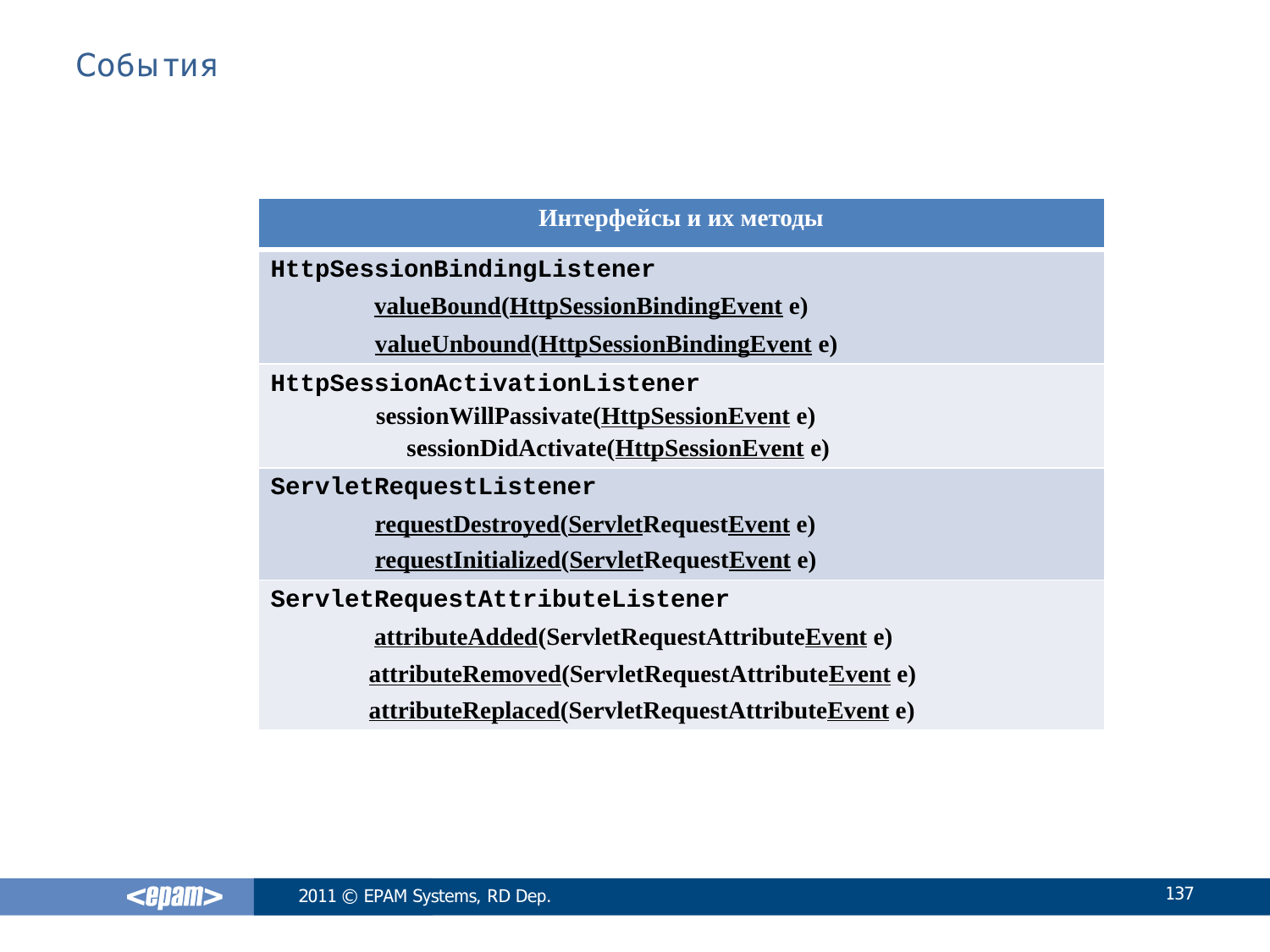

# События
| Интерфейсы и их методы |
| --- |
| HttpSessionBindingListener valueBound(HttpSessionBindingEvent e) valueUnbound(HttpSessionBindingEvent e) |
| HttpSessionActivationListener sessionWillPassivate(HttpSessionEvent e) sessionDidActivate(HttpSessionEvent e) |
| ServletRequestListener requestDestroyed(ServletRequestEvent e) requestInitialized(ServletRequestEvent e) |
| ServletRequestAttributeListener attributeAdded(ServletRequestAttributeEvent e) attributeRemoved(ServletRequestAttributeEvent e) attributeReplaced(ServletRequestAttributeEvent e) |
137
2011 © EPAM Systems, RD Dep.